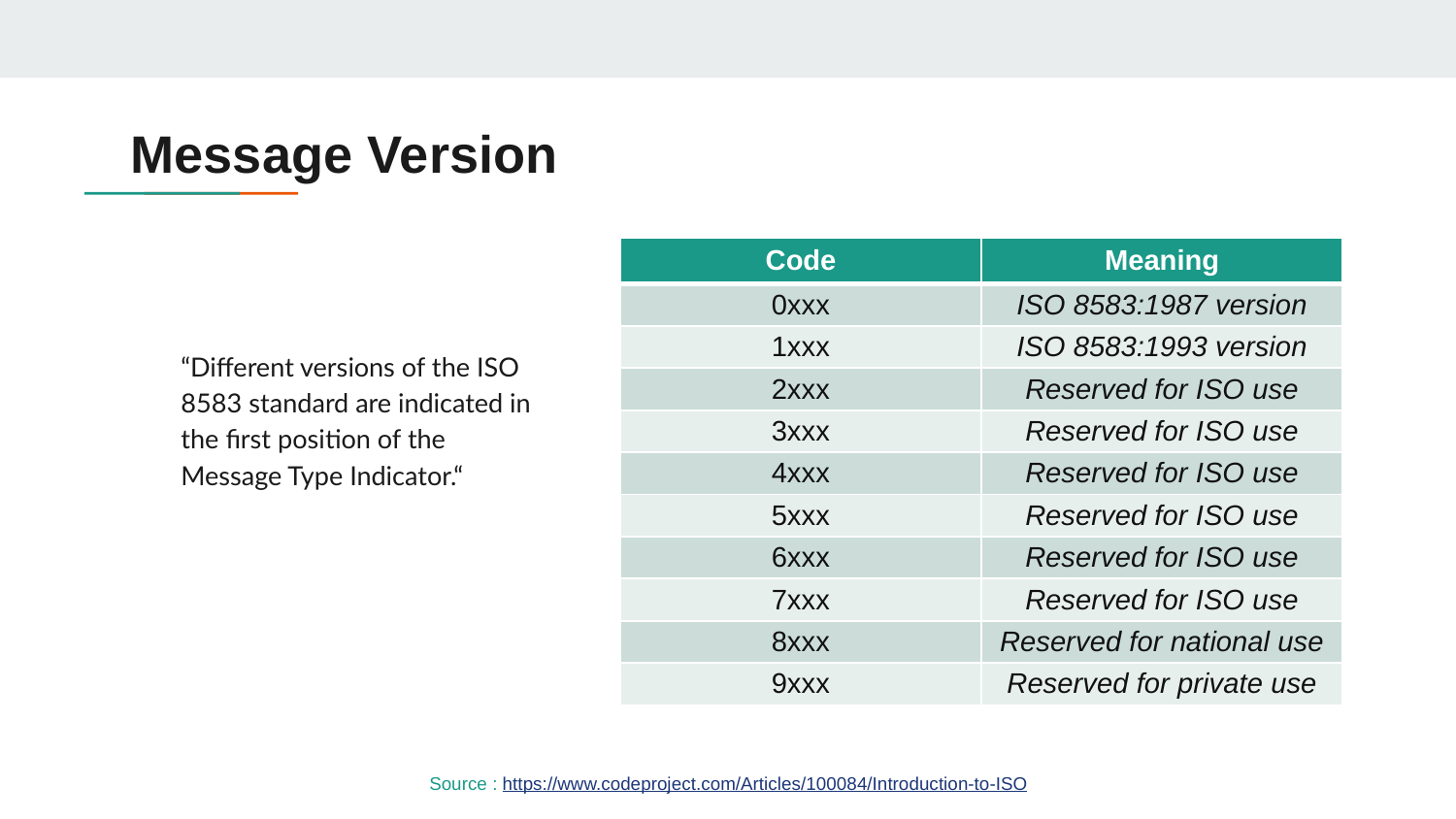

# Message Version
| Code | Meaning |
| --- | --- |
| 0xxx | ISO 8583:1987 version |
| 1xxx | ISO 8583:1993 version |
| 2xxx | Reserved for ISO use |
| 3xxx | Reserved for ISO use |
| 4xxx | Reserved for ISO use |
| 5xxx | Reserved for ISO use |
| 6xxx | Reserved for ISO use |
| 7xxx | Reserved for ISO use |
| 8xxx | Reserved for national use |
| 9xxx | Reserved for private use |
“Different versions of the ISO 8583 standard are indicated in the first position of the Message Type Indicator.“
Source : https://www.codeproject.com/Articles/100084/Introduction-to-ISO